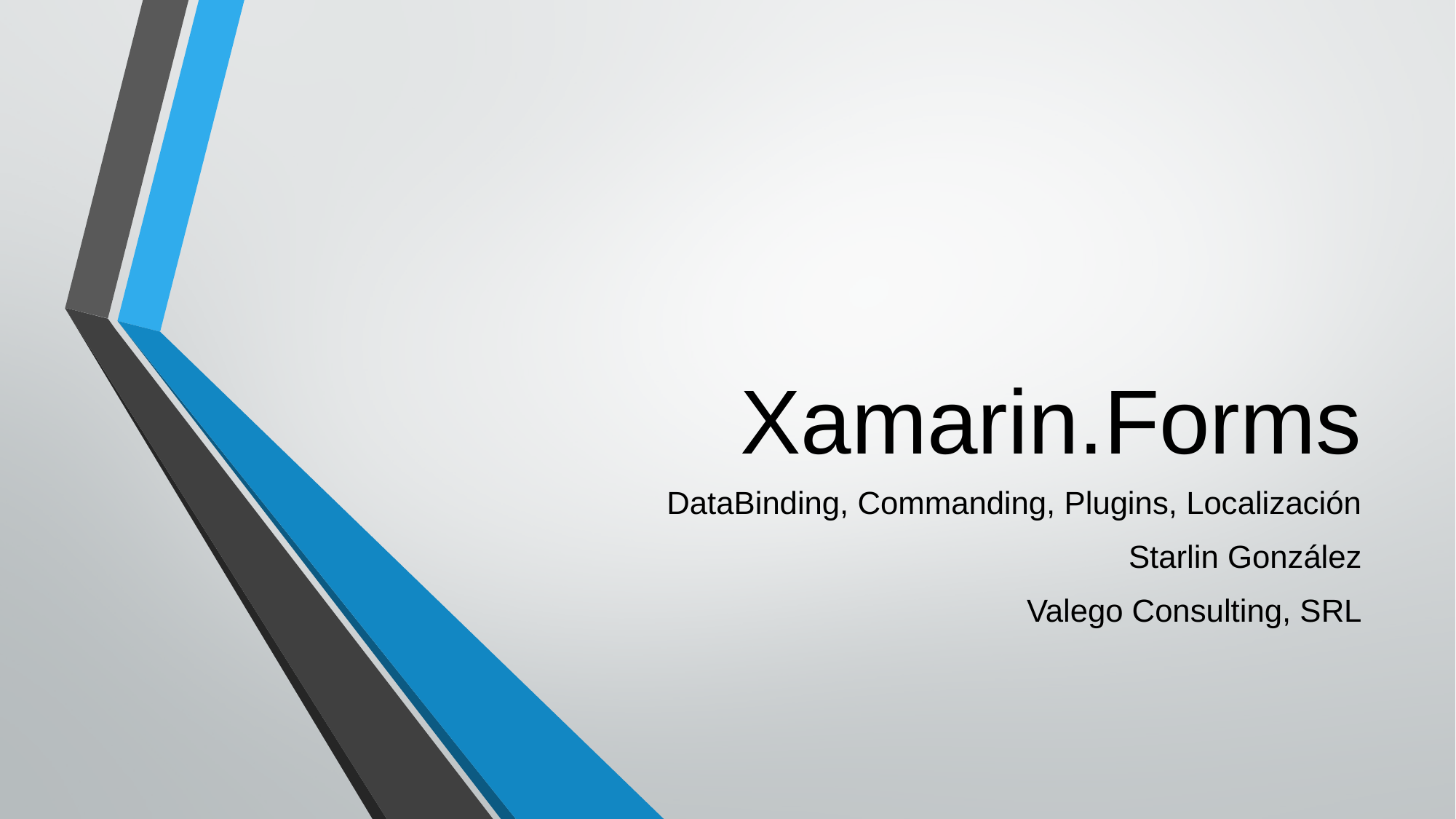

# Xamarin.Forms
DataBinding, Commanding, Plugins, Localización
Starlin González
Valego Consulting, SRL